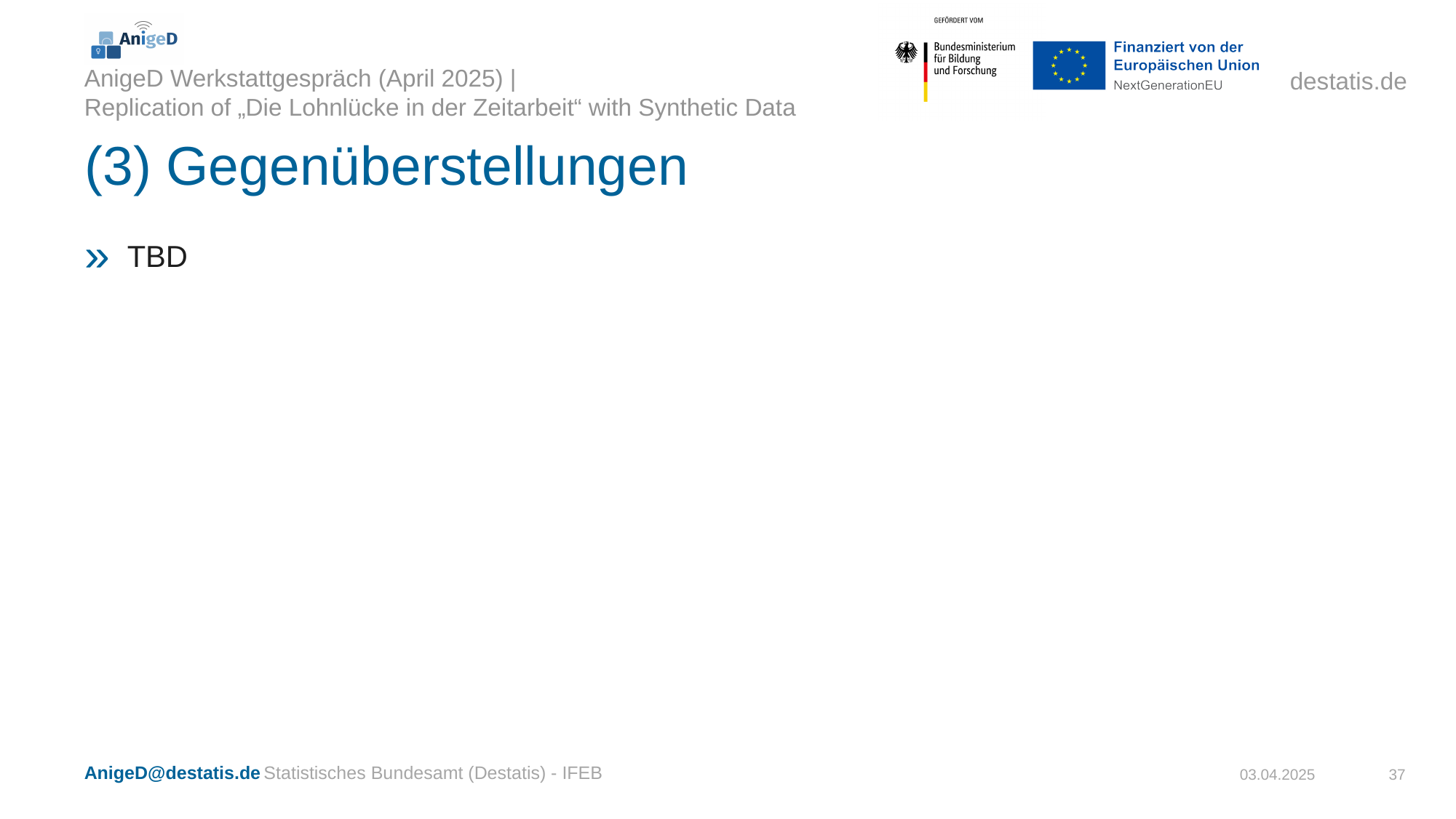

# (3) Gegenüberstellungen
TBD

Statistisches Bundesamt (Destatis) - IFEB
03.04.2025
37